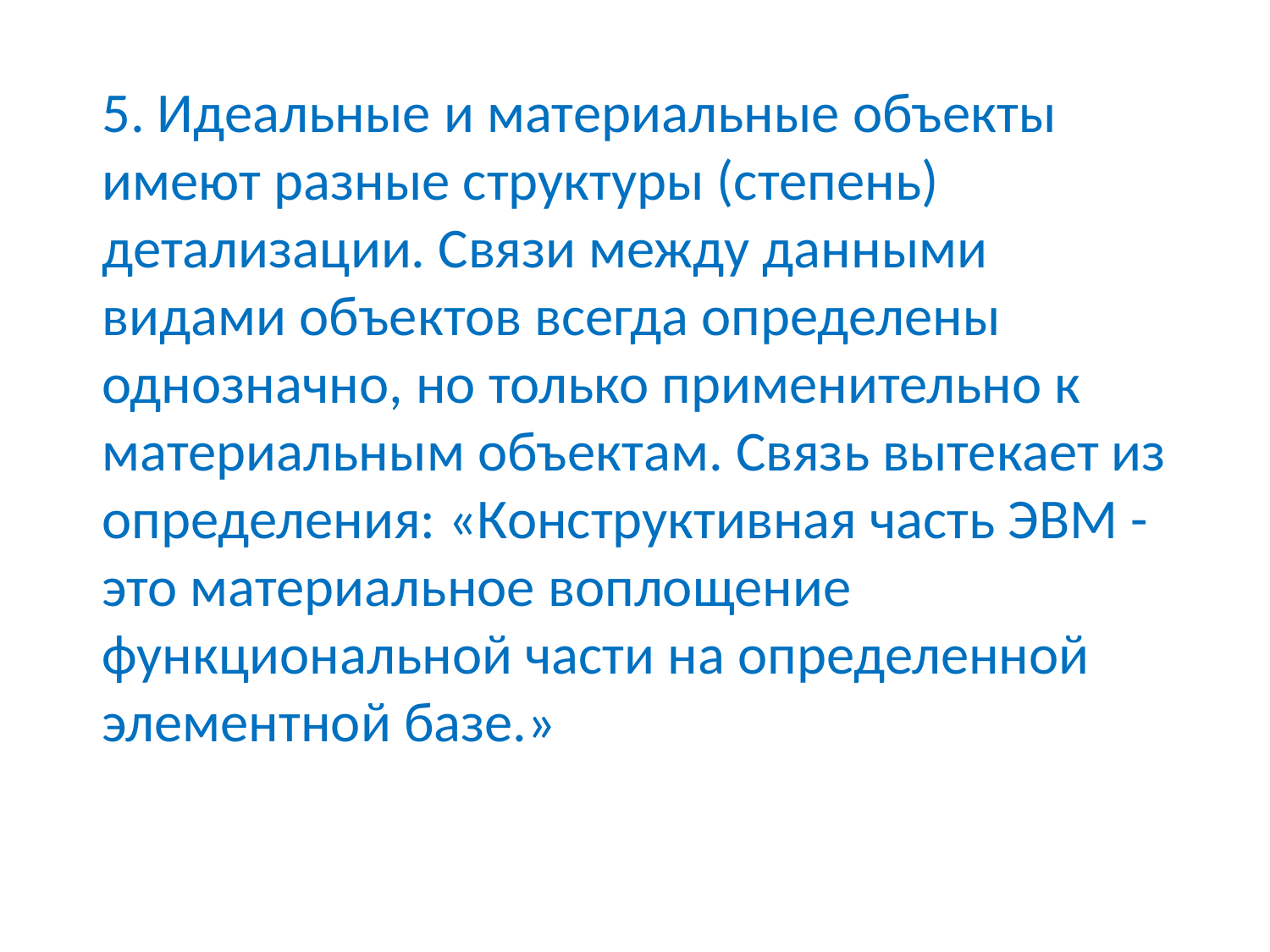

5. Идеальные и материальные объекты имеют разные структуры (степень) детализации. Связи между данными видами объектов всегда определены однозначно, но только применительно к материальным объектам. Связь вытекает из определения: «Конструктивная часть ЭВМ - это материальное воплощение функциональной части на определенной элементной базе.»